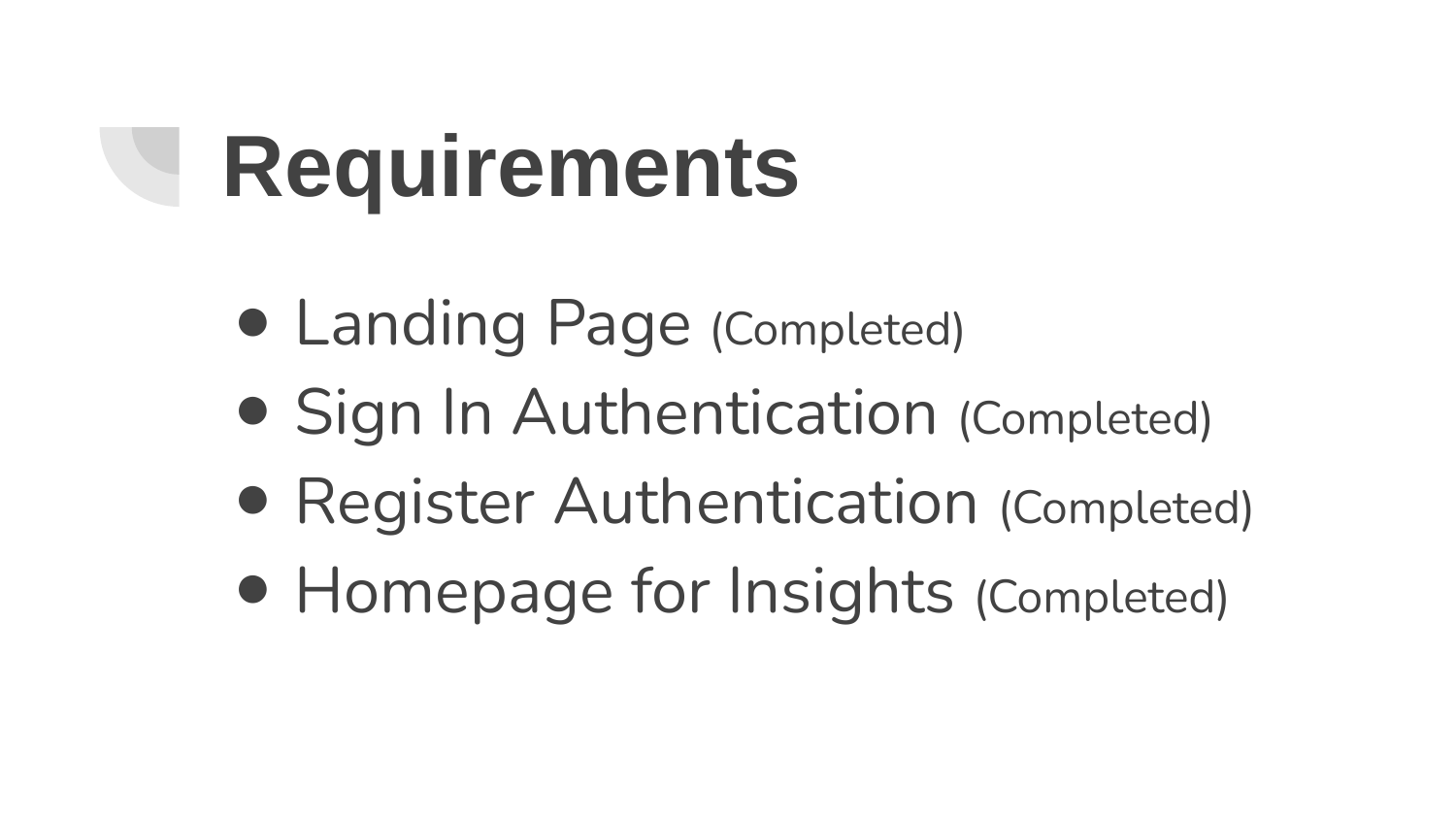

# Requirements
Landing Page (Completed)
Sign In Authentication (Completed)
Register Authentication (Completed)
Homepage for Insights (Completed)